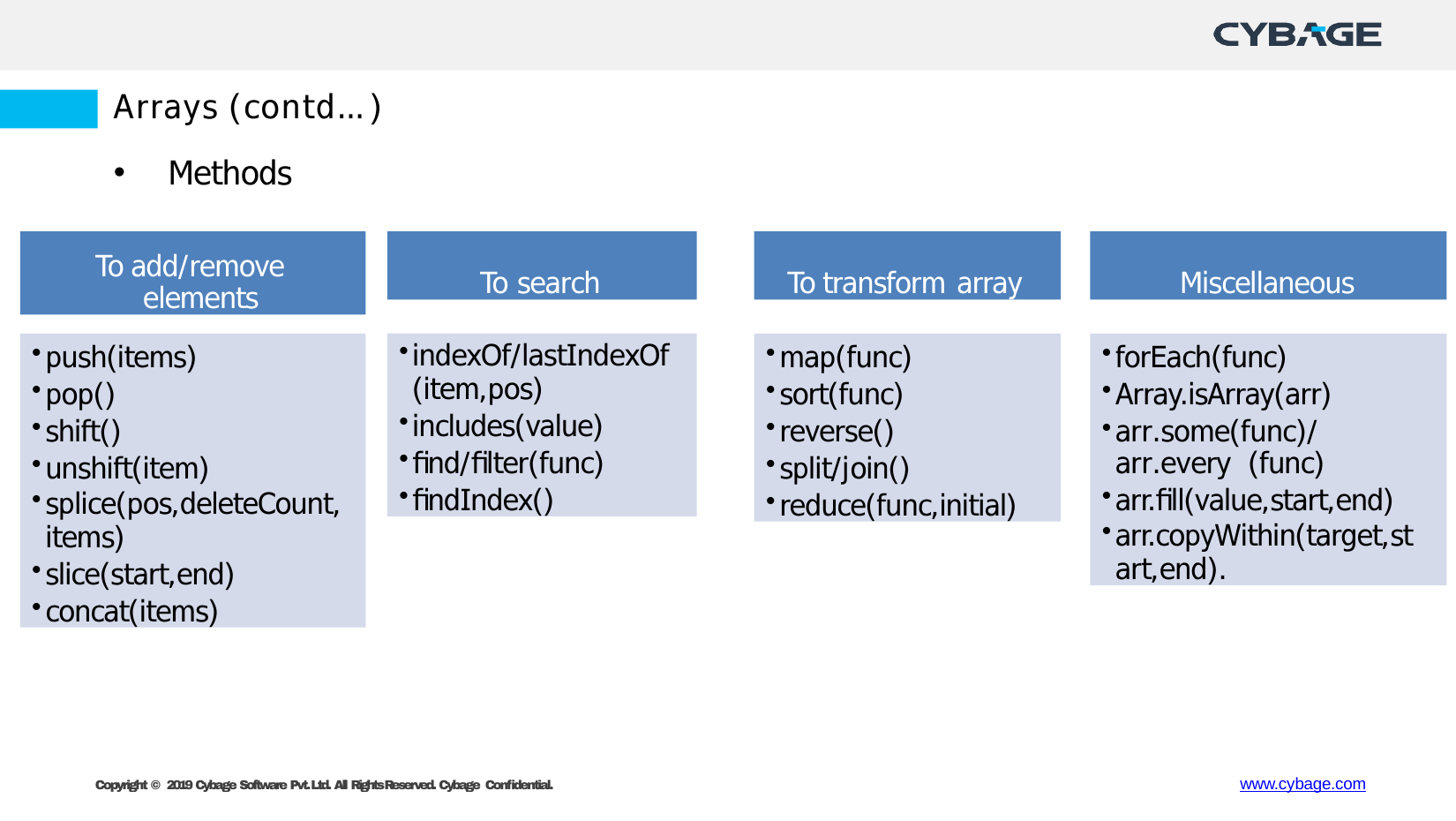

# Arrays (contd…)
Methods
To add/remove  elements

To search

To transform array

Miscellaneous
push(items)
pop()
shift()
unshift(item)
splice(pos,deleteCount,
items)
slice(start,end)
concat(items)
indexOf/lastIndexOf
(item,pos)
includes(value)
find/filter(func)
findIndex()
map(func)
sort(func)
reverse()
split/join()
reduce(func,initial)
forEach(func)
Array.isArray(arr)
arr.some(func)/arr.every  (func)
arr.fill(value,start,end)
arr.copyWithin(target,st
art,end).
www.cybage.com
Copyright © 2019 Cybage Software Pvt. Ltd. All Rights Reserved. Cybage Confidential.